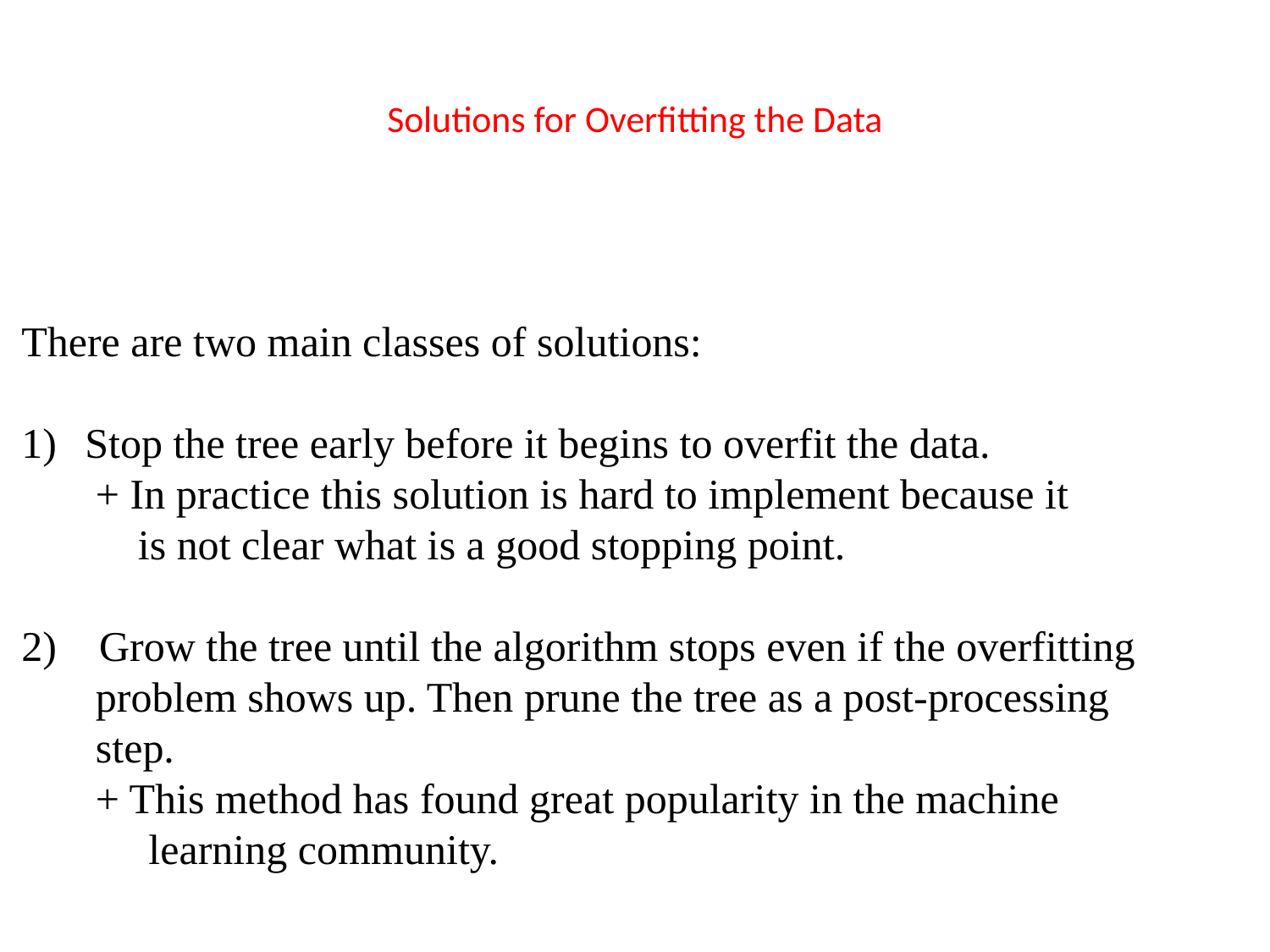

# Solutions for Overfitting the Data
There are two main classes of solutions:

Stop the tree early before it begins to overfit the data.
       + In practice this solution is hard to implement because it
           is not clear what is a good stopping point.

2)    Grow the tree until the algorithm stops even if the overfitting
       problem shows up. Then prune the tree as a post-processing
       step.
       + This method has found great popularity in the machine
            learning community.